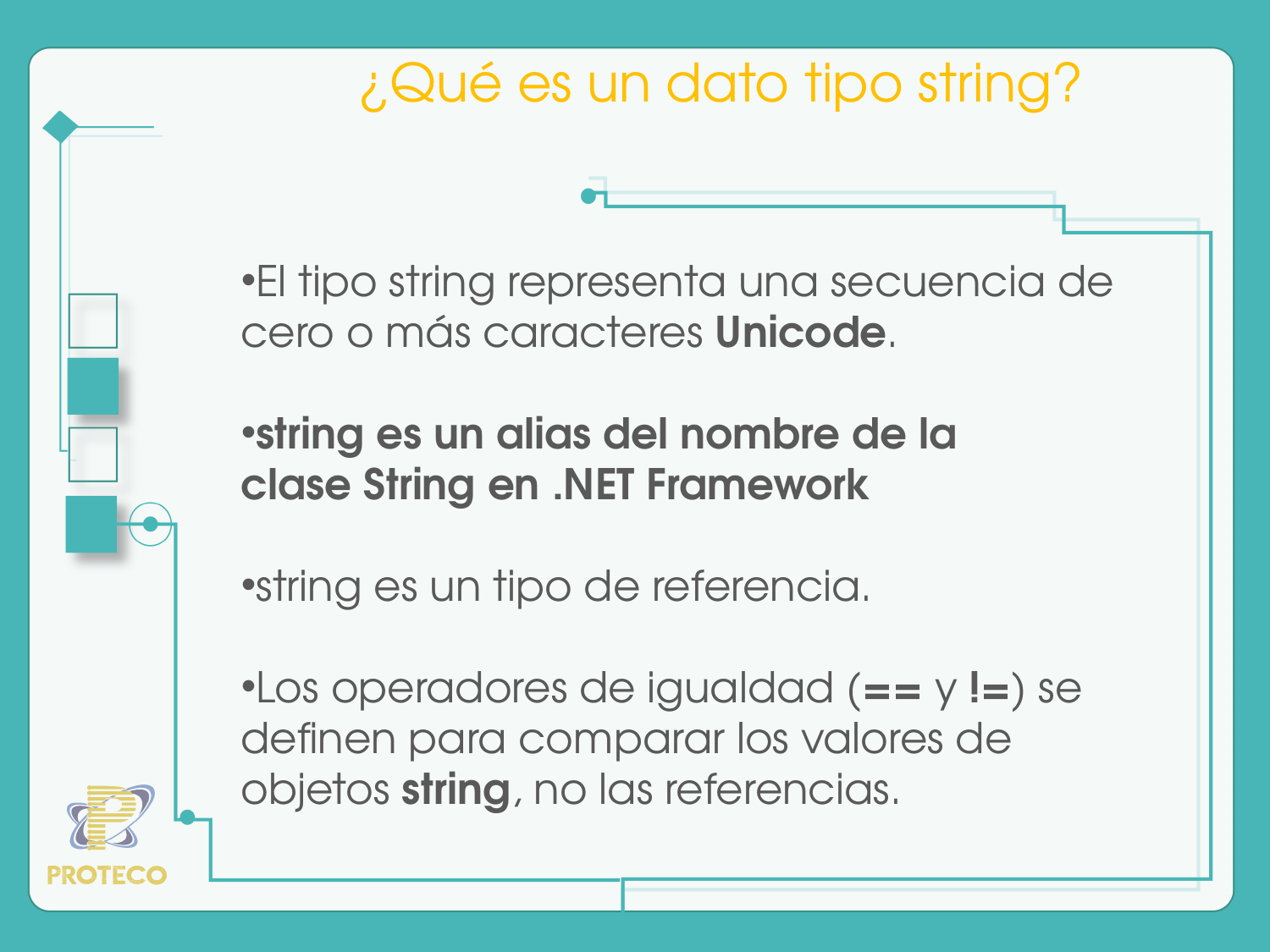

# ¿Qué es un dato tipo string?

El tipo string representa una secuencia de cero o más caracteres Unicode.

string es un alias del nombre de la clase String en .NET Framework

string es un tipo de referencia.

Los operadores de igualdad (== y !=) se definen para comparar los valores de objetos string, no las referencias.